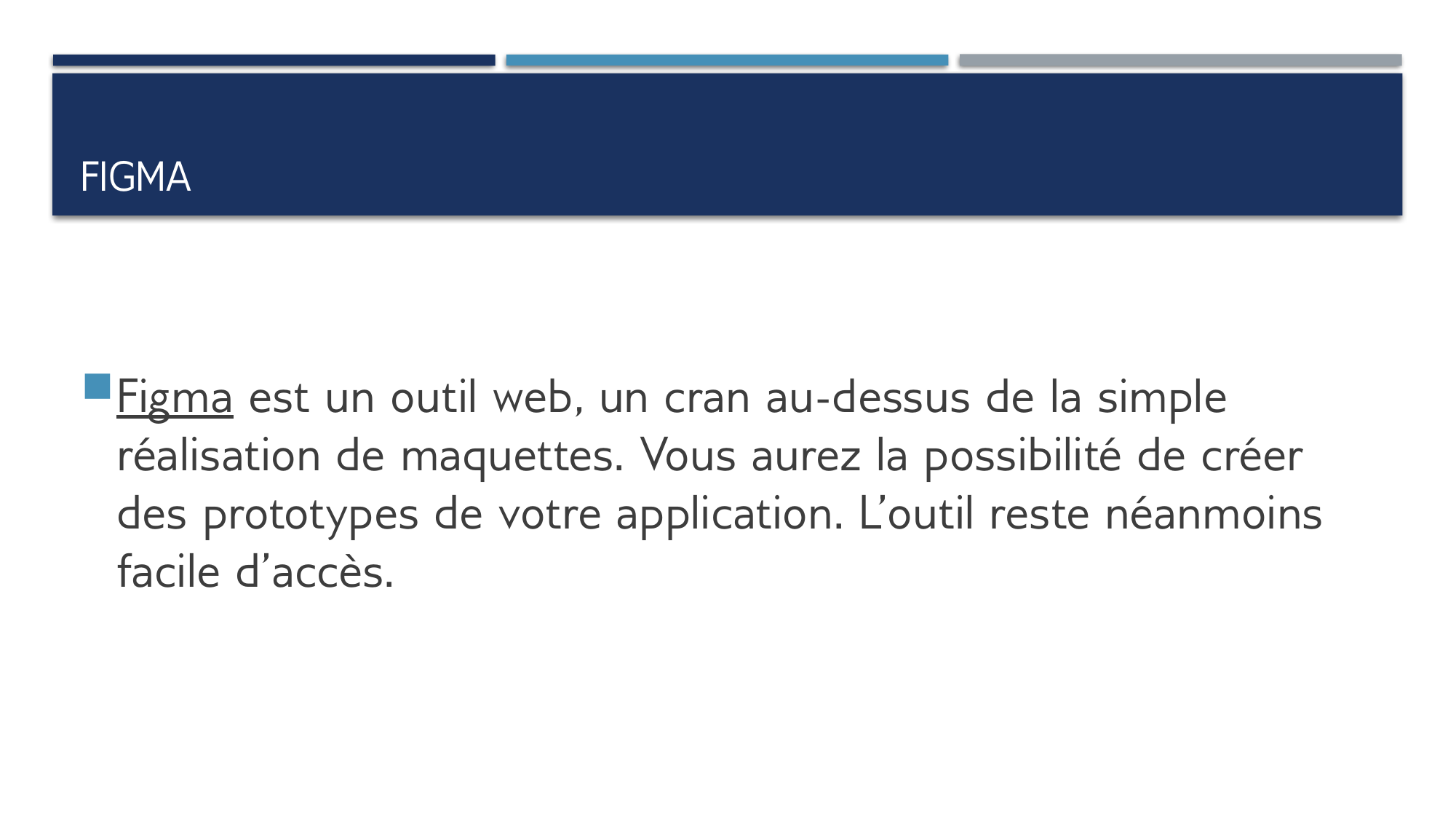

# figma
Figma est un outil web, un cran au-dessus de la simple réalisation de maquettes. Vous aurez la possibilité de créer des prototypes de votre application. L’outil reste néanmoins facile d’accès.